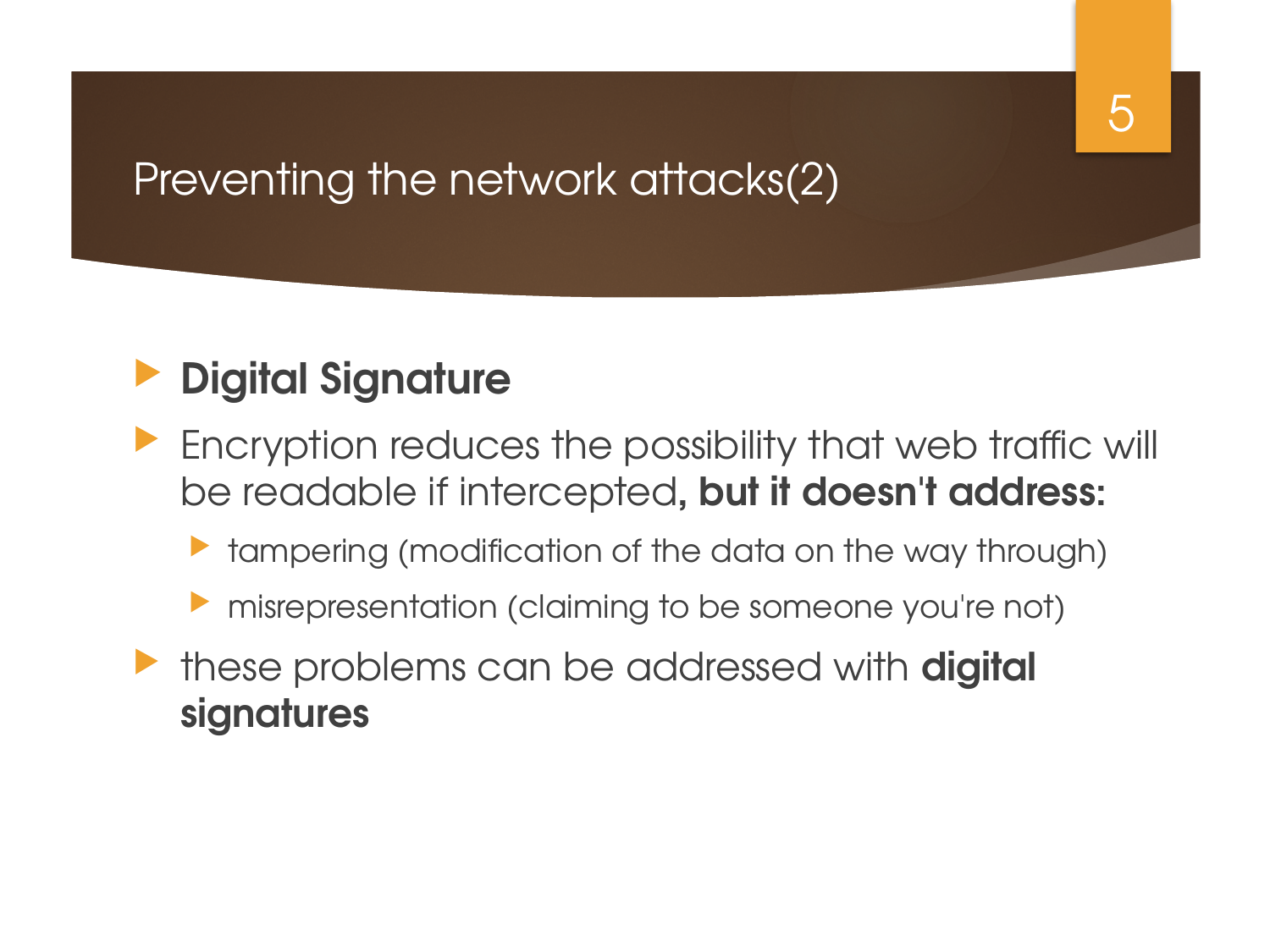

5
# Preventing the network attacks(2)
Digital Signature
Encryption reduces the possibility that web traffic will be readable if intercepted, but it doesn't address:
tampering (modification of the data on the way through)
misrepresentation (claiming to be someone you're not)
these problems can be addressed with digital signatures